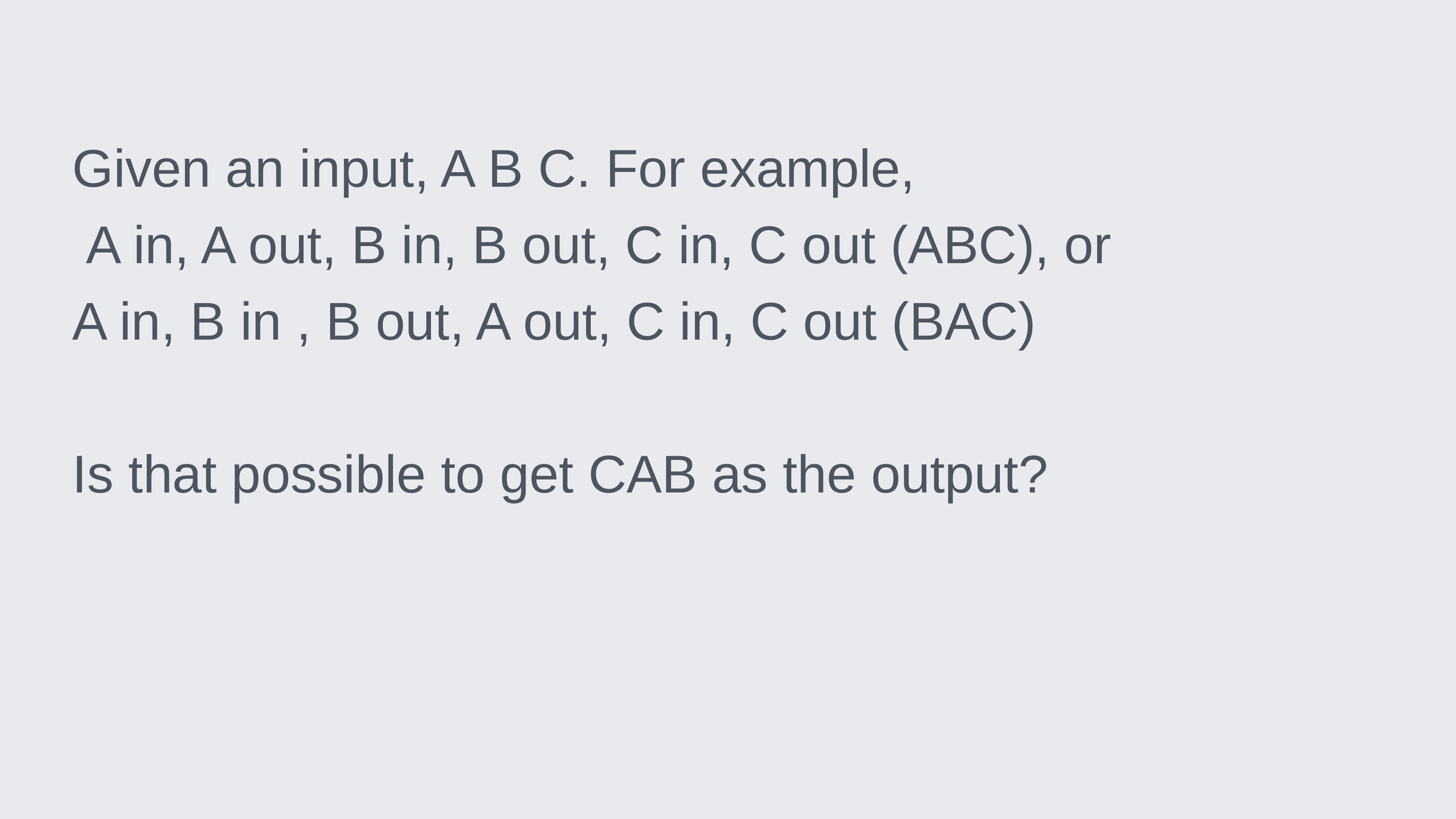

Given an input, A B C. For example,
	A in, A out, B in, B out, C in, C out (ABC), or
A in, B in , B out, A out, C in, C out (BAC)

Is that possible to get CAB as the output?